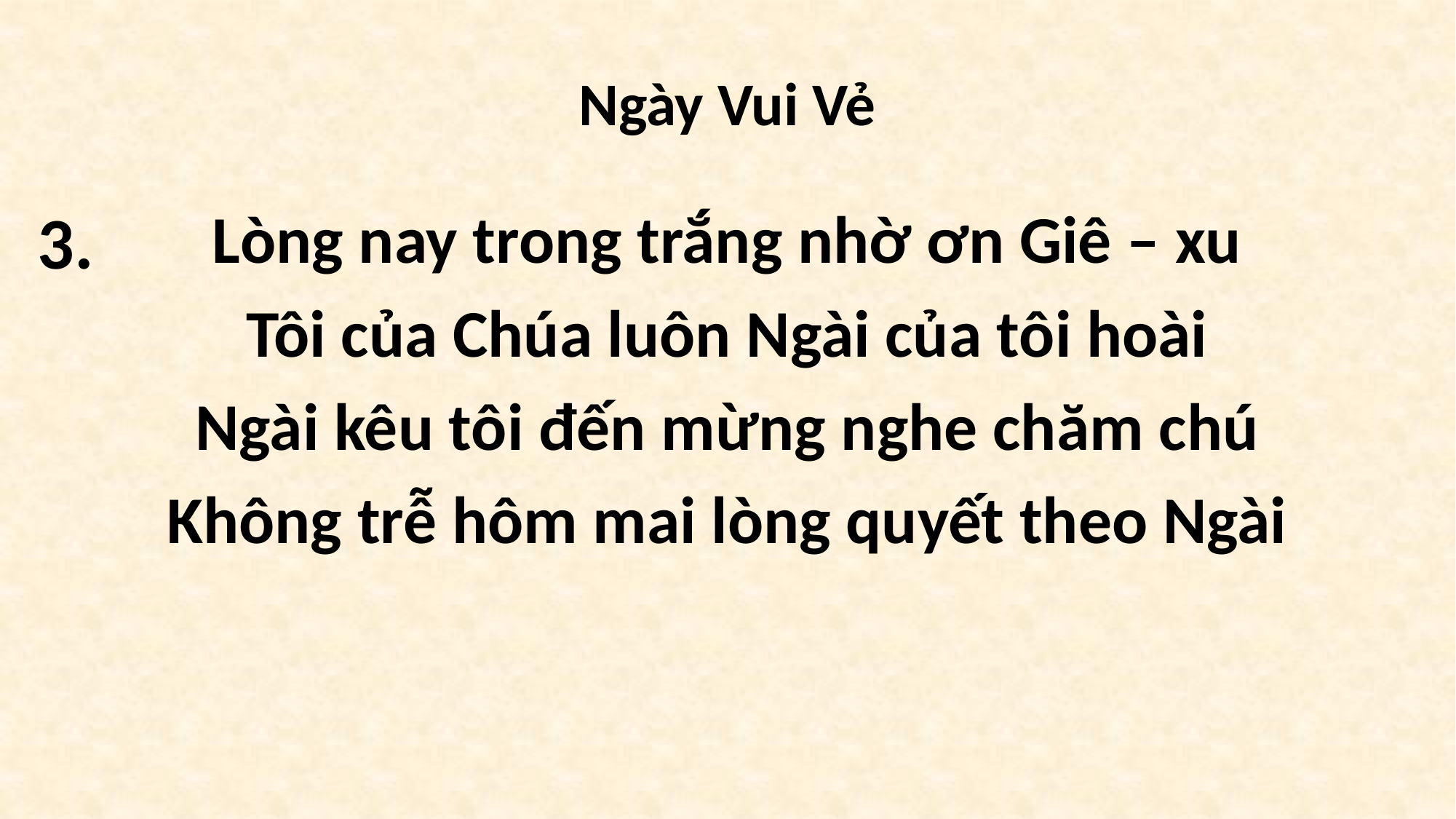

# Ngày Vui Vẻ
Lòng nay trong trắng nhờ ơn Giê – xu
Tôi của Chúa luôn Ngài của tôi hoài
Ngài kêu tôi đến mừng nghe chăm chú
Không trễ hôm mai lòng quyết theo Ngài
3.